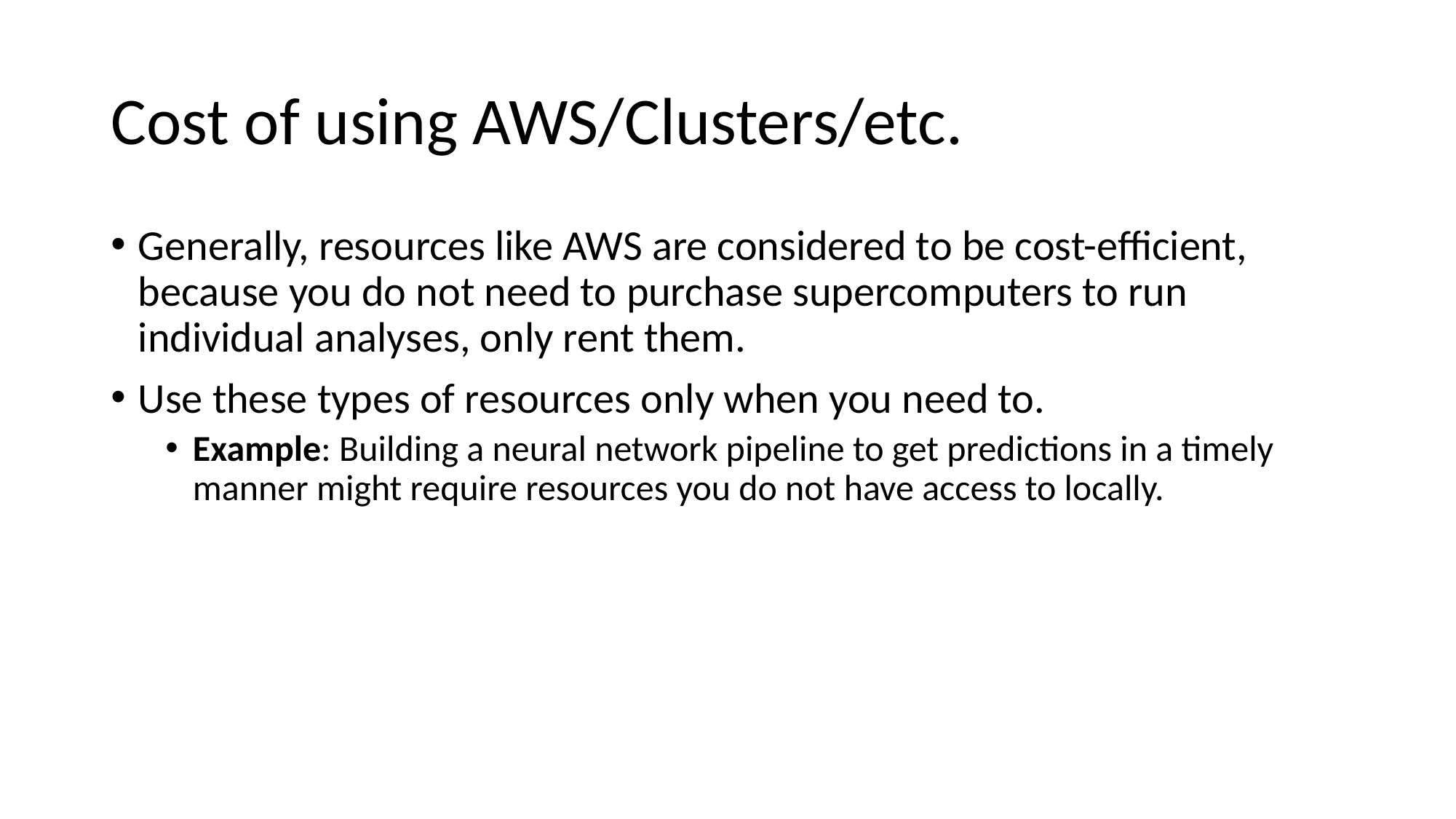

# Cost of using AWS/Clusters/etc.
Generally, resources like AWS are considered to be cost-efficient, because you do not need to purchase supercomputers to run individual analyses, only rent them.
Use these types of resources only when you need to.
Example: Building a neural network pipeline to get predictions in a timely manner might require resources you do not have access to locally.